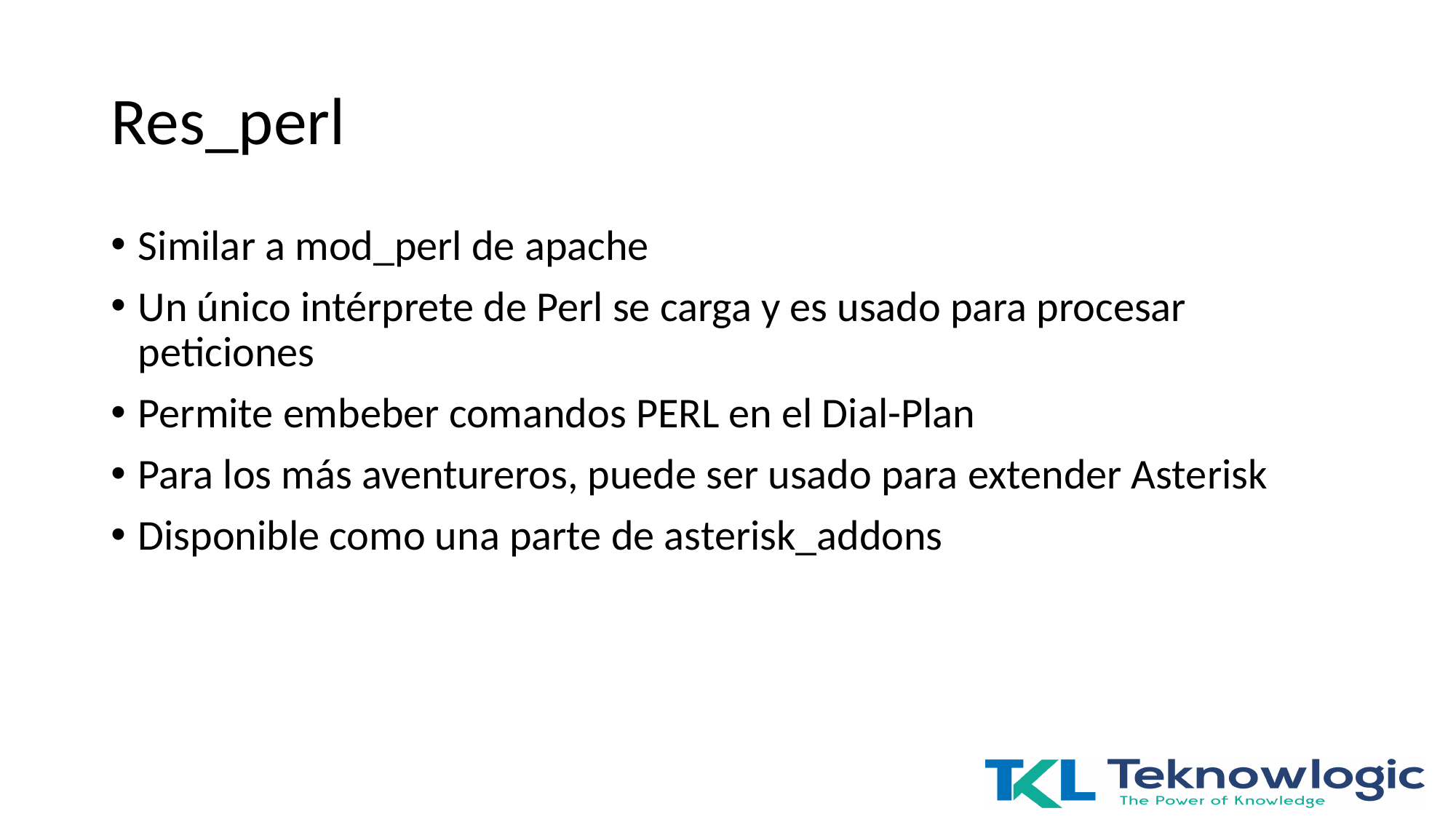

# Res_perl
Similar a mod_perl de apache
Un único intérprete de Perl se carga y es usado para procesar peticiones
Permite embeber comandos PERL en el Dial-Plan
Para los más aventureros, puede ser usado para extender Asterisk
Disponible como una parte de asterisk_addons